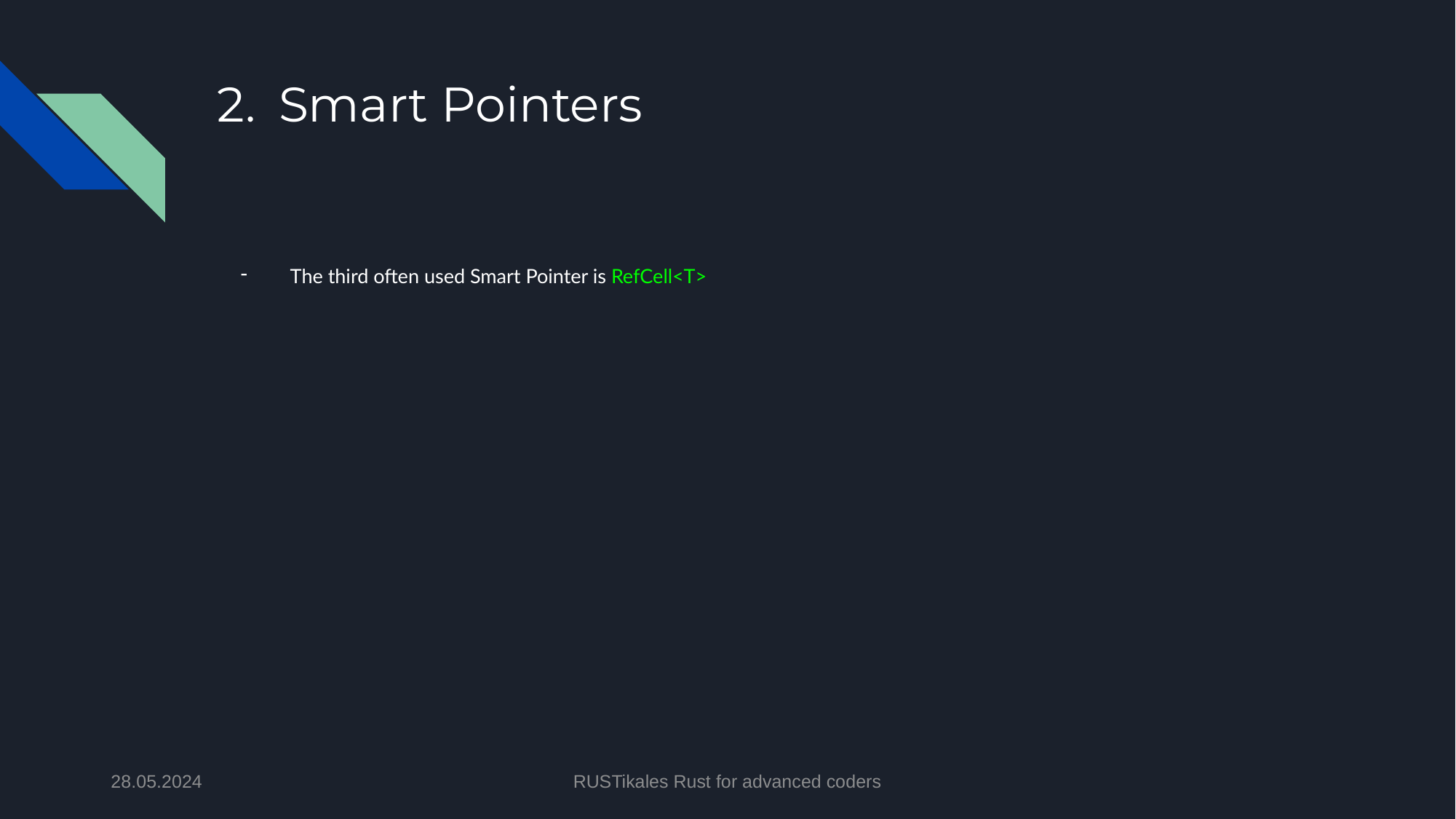

# Smart Pointers
The third often used Smart Pointer is RefCell<T>
28.05.2024
RUSTikales Rust for advanced coders